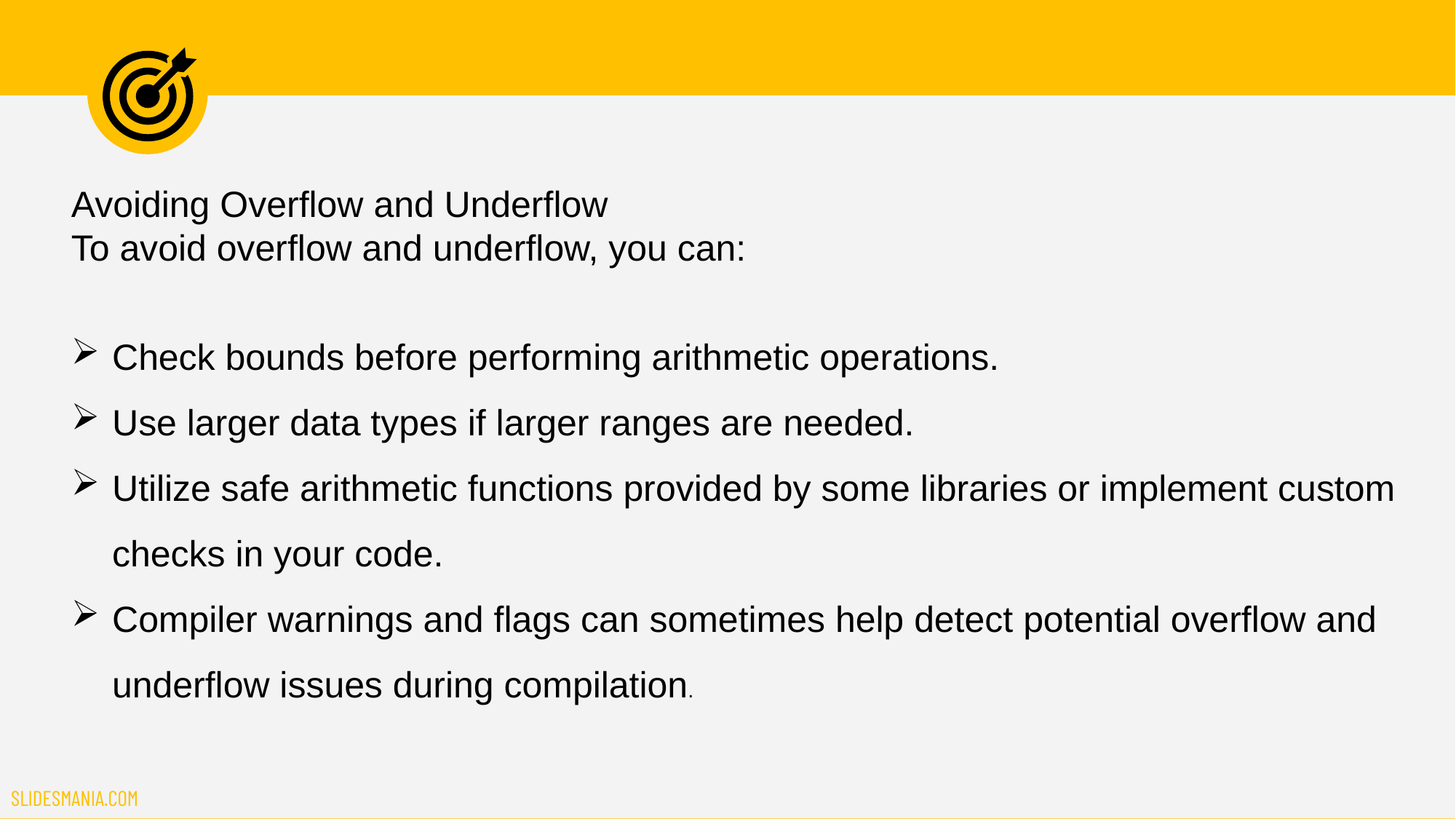

Avoiding Overflow and Underflow
To avoid overflow and underflow, you can:

Check bounds before performing arithmetic operations.
Use larger data types if larger ranges are needed.
Utilize safe arithmetic functions provided by some libraries or implement custom checks in your code.
Compiler warnings and flags can sometimes help detect potential overflow and underflow issues during compilation.